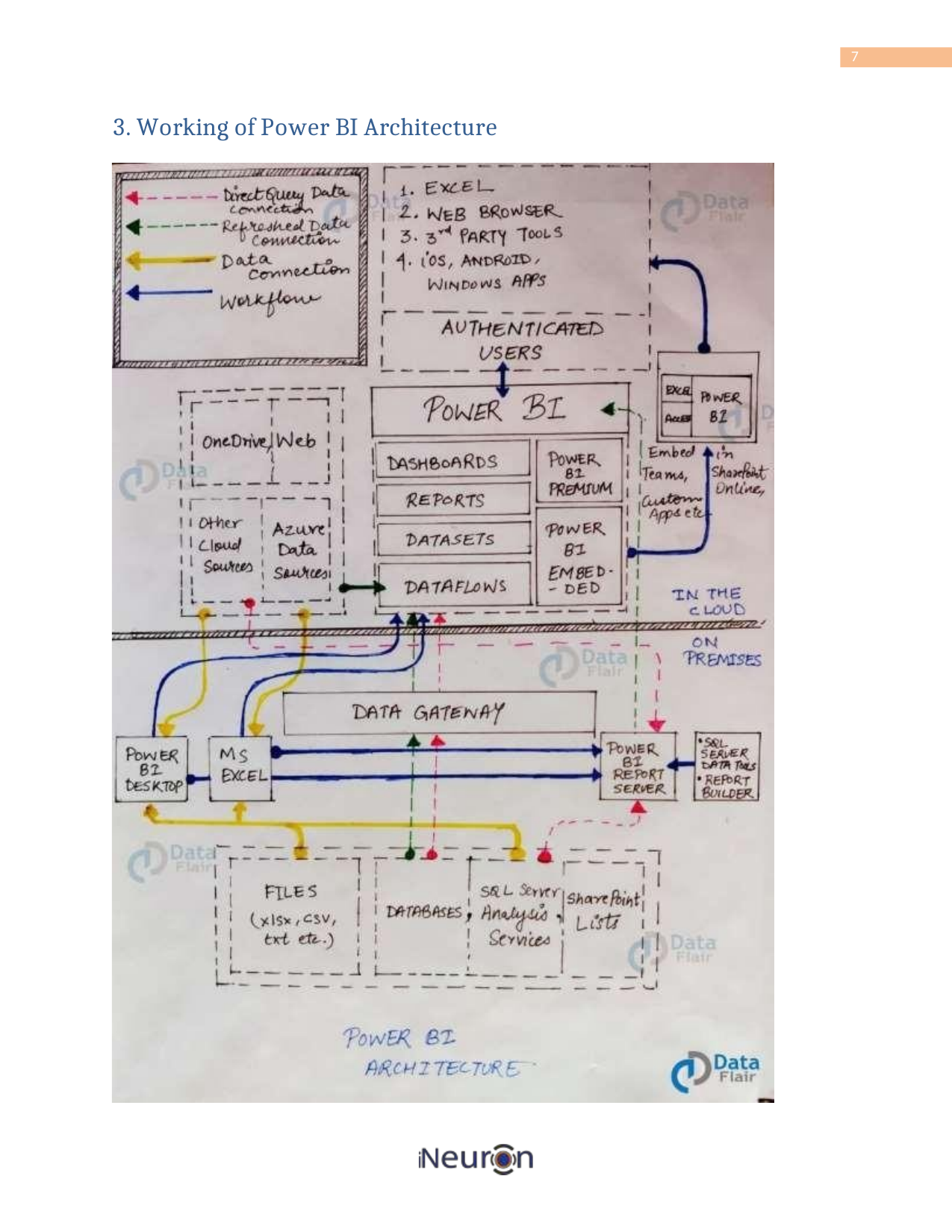

7
3. Working of Power BI Architecture